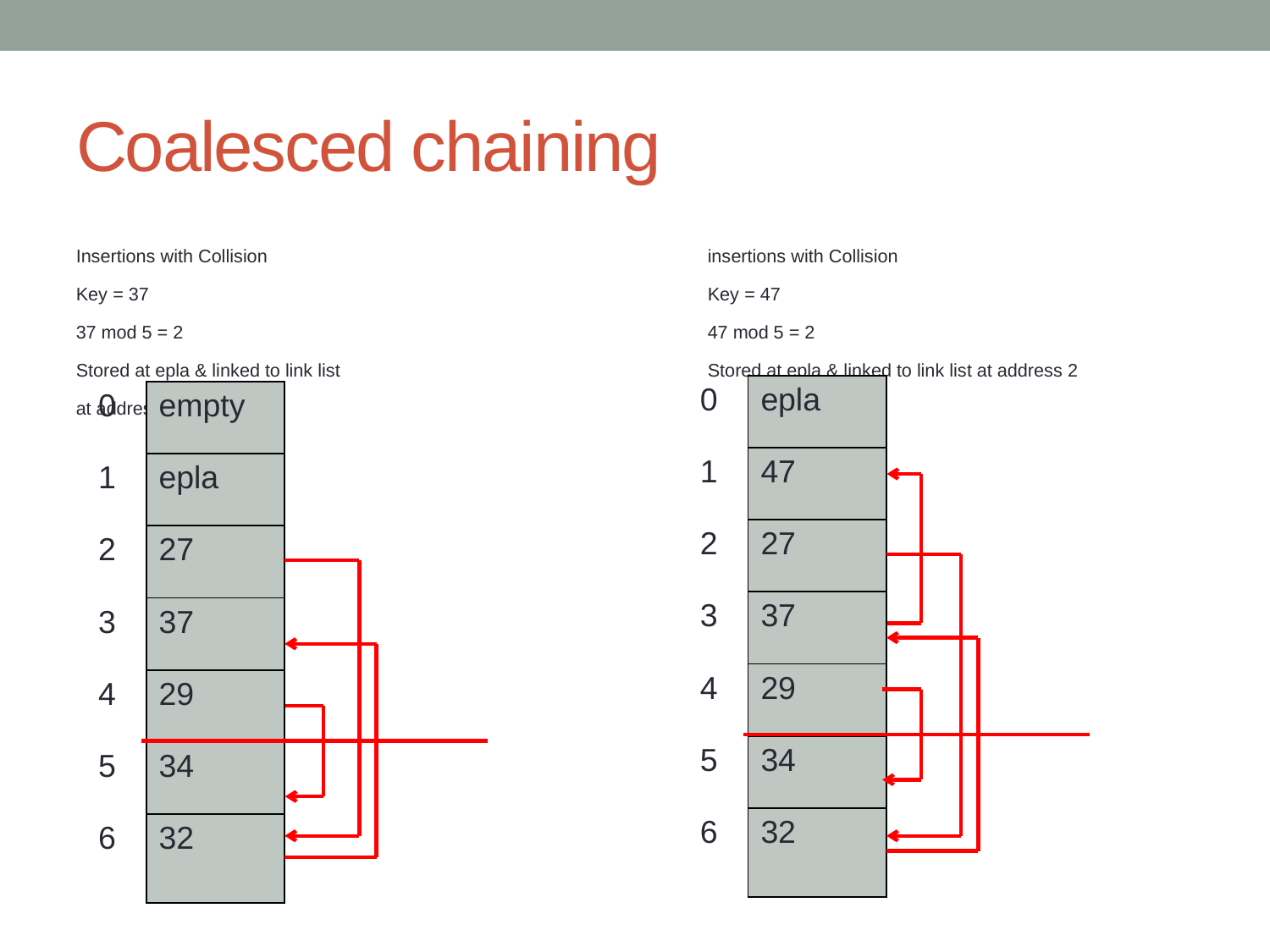

# Coalesced chaining
Insertions with Collision
Key = 37
37 mod 5 = 2
Stored at epla & linked to link list at address 2
insertions with Collision
Key = 47
47 mod 5 = 2
Stored at epla & linked to link list at address 2
| 0 | epla |
| --- | --- |
| 1 | 47 |
| 2 | 27 |
| 3 | 37 |
| 4 | 29 |
| 5 | 34 |
| 6 | 32 |
| 0 | empty |
| --- | --- |
| 1 | epla |
| 2 | 27 |
| 3 | 37 |
| 4 | 29 |
| 5 | 34 |
| 6 | 32 |